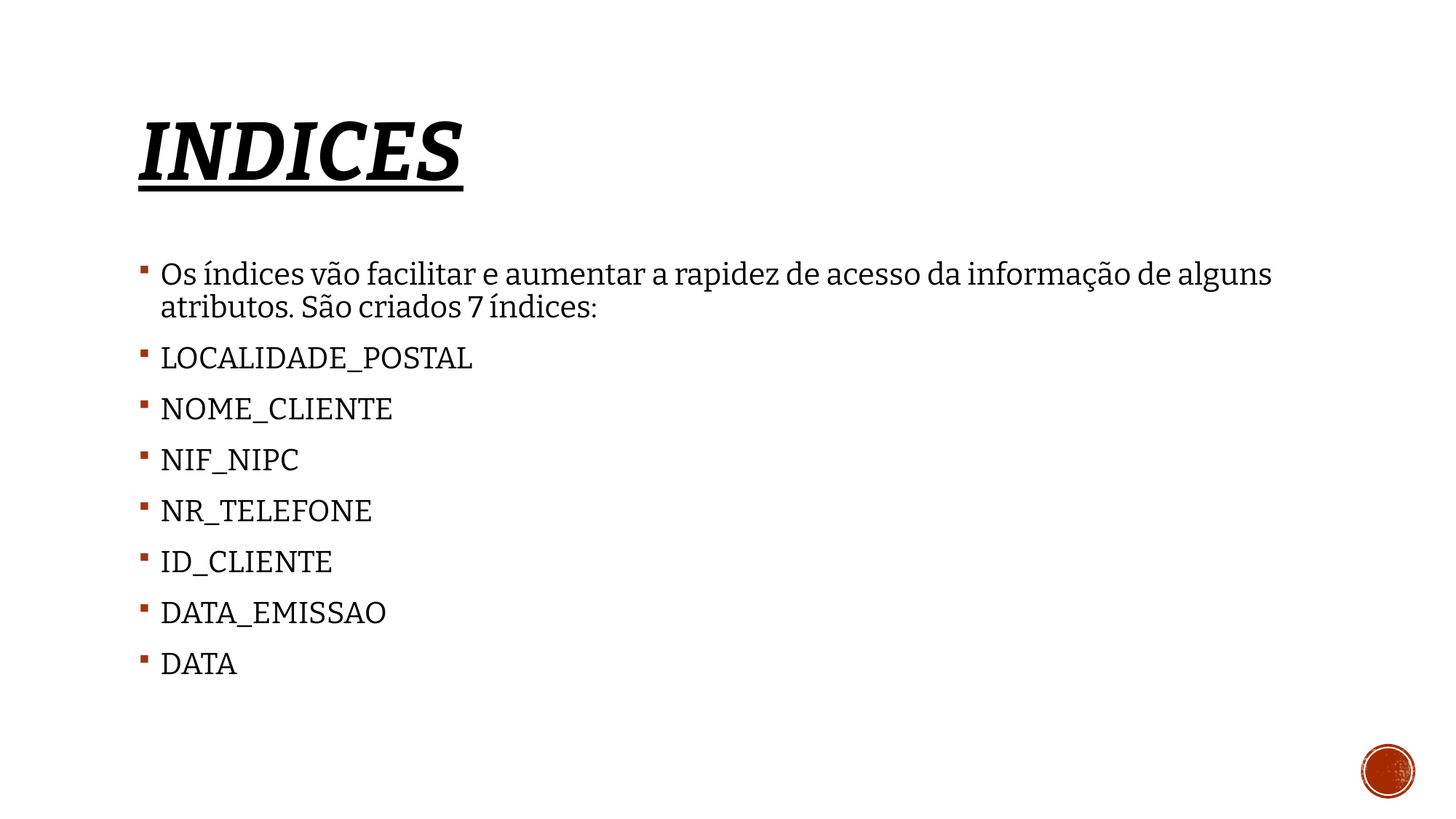

# INDICES
Os índices vão facilitar e aumentar a rapidez de acesso da informação de alguns atributos. São criados 7 índices:
LOCALIDADE_POSTAL
NOME_CLIENTE
NIF_NIPC
NR_TELEFONE
ID_CLIENTE
DATA_EMISSAO
DATA